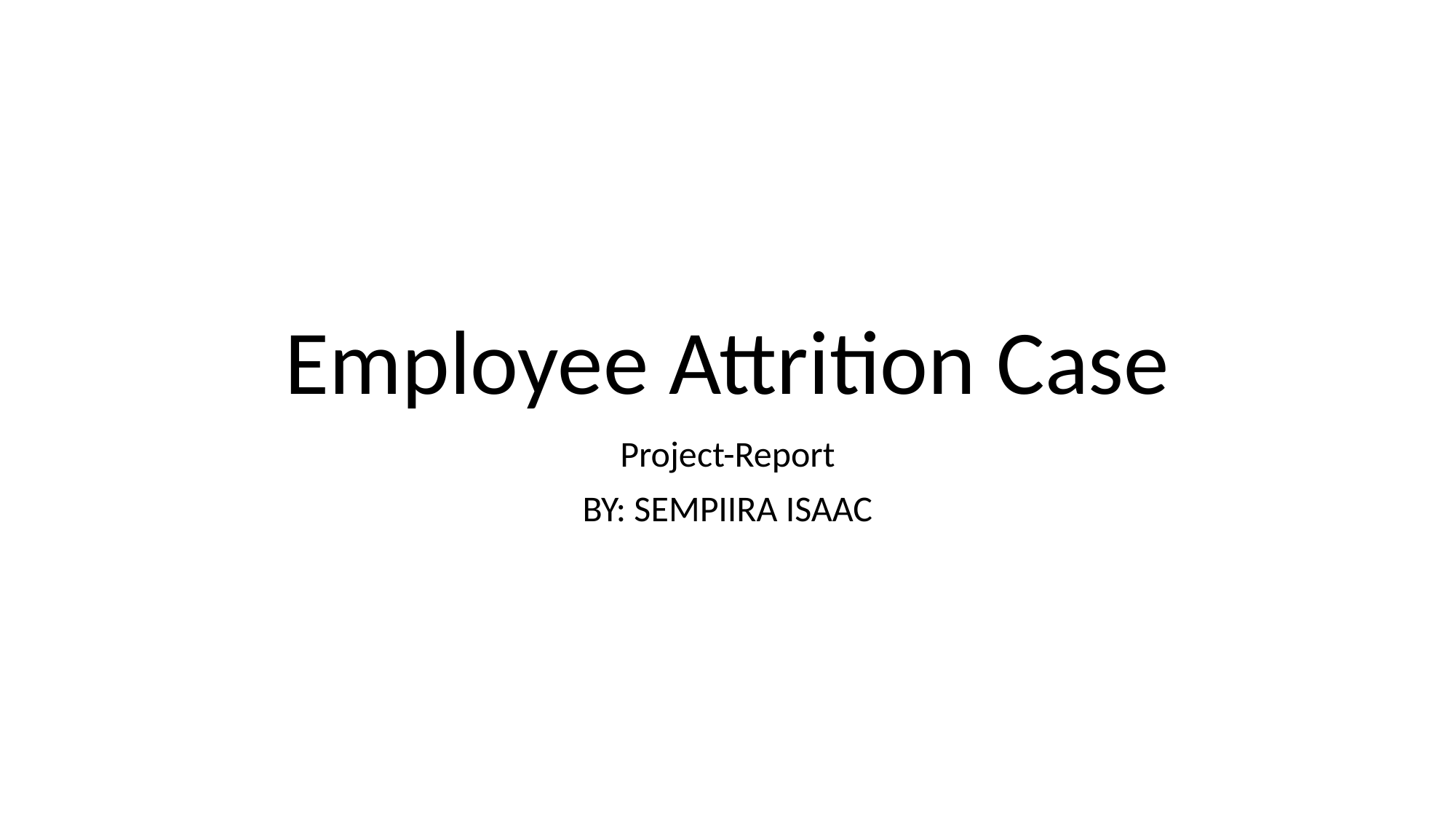

# Employee Attrition Case
Project-Report
BY: SEMPIIRA ISAAC